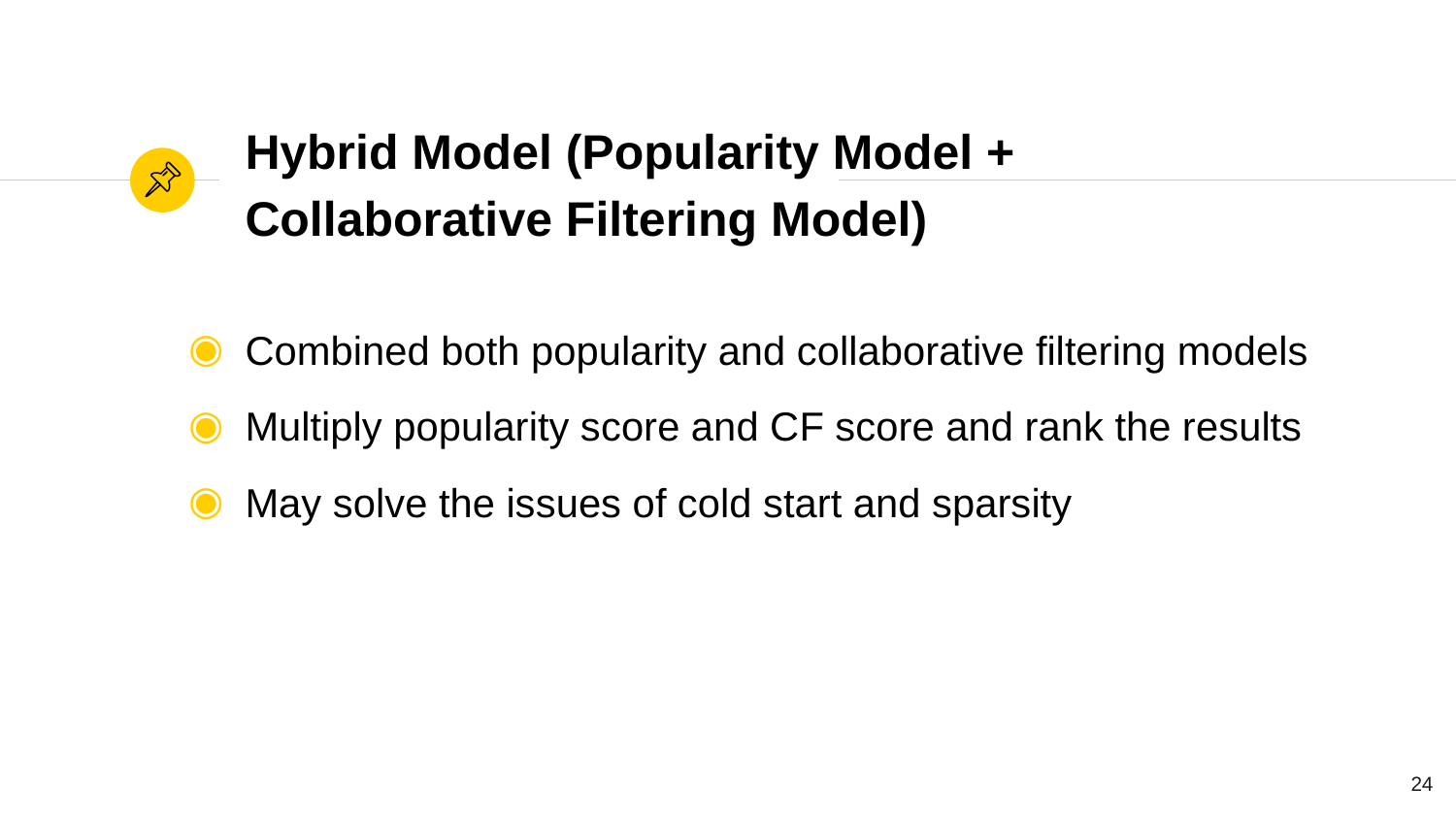

# Hybrid Model (Popularity Model + Collaborative Filtering Model)

Combined both popularity and collaborative filtering models
Multiply popularity score and CF score and rank the results
May solve the issues of cold start and sparsity

24